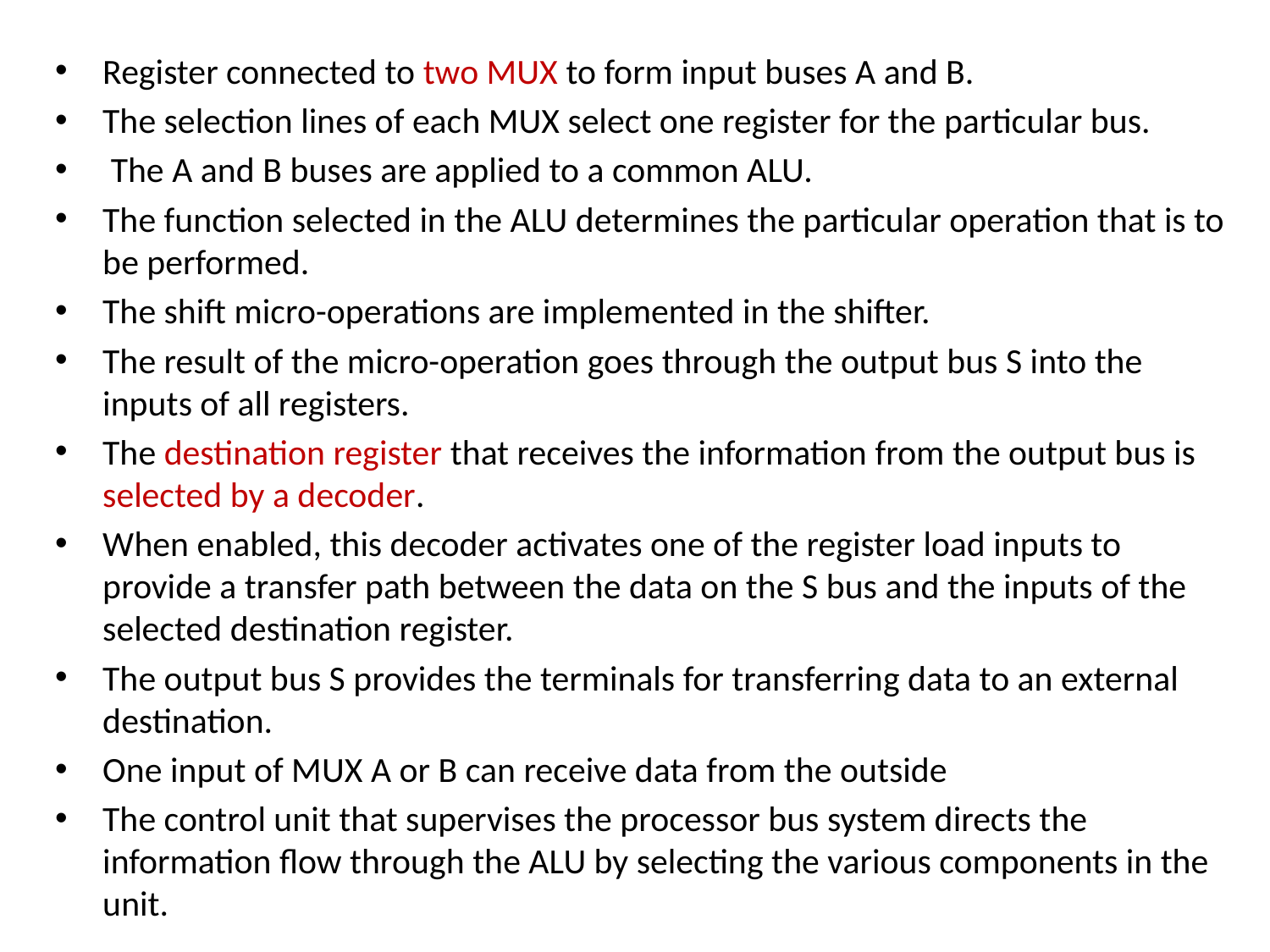

Register connected to two MUX to form input buses A and B.
The selection lines of each MUX select one register for the particular bus.
 The A and B buses are applied to a common ALU.
The function selected in the ALU determines the particular operation that is to be performed.
The shift micro-operations are implemented in the shifter.
The result of the micro-operation goes through the output bus S into the inputs of all registers.
The destination register that receives the information from the output bus is selected by a decoder.
When enabled, this decoder activates one of the register load inputs to provide a transfer path between the data on the S bus and the inputs of the selected destination register.
The output bus S provides the terminals for transferring data to an external destination.
One input of MUX A or B can receive data from the outside
The control unit that supervises the processor bus system directs the information flow through the ALU by selecting the various components in the unit.